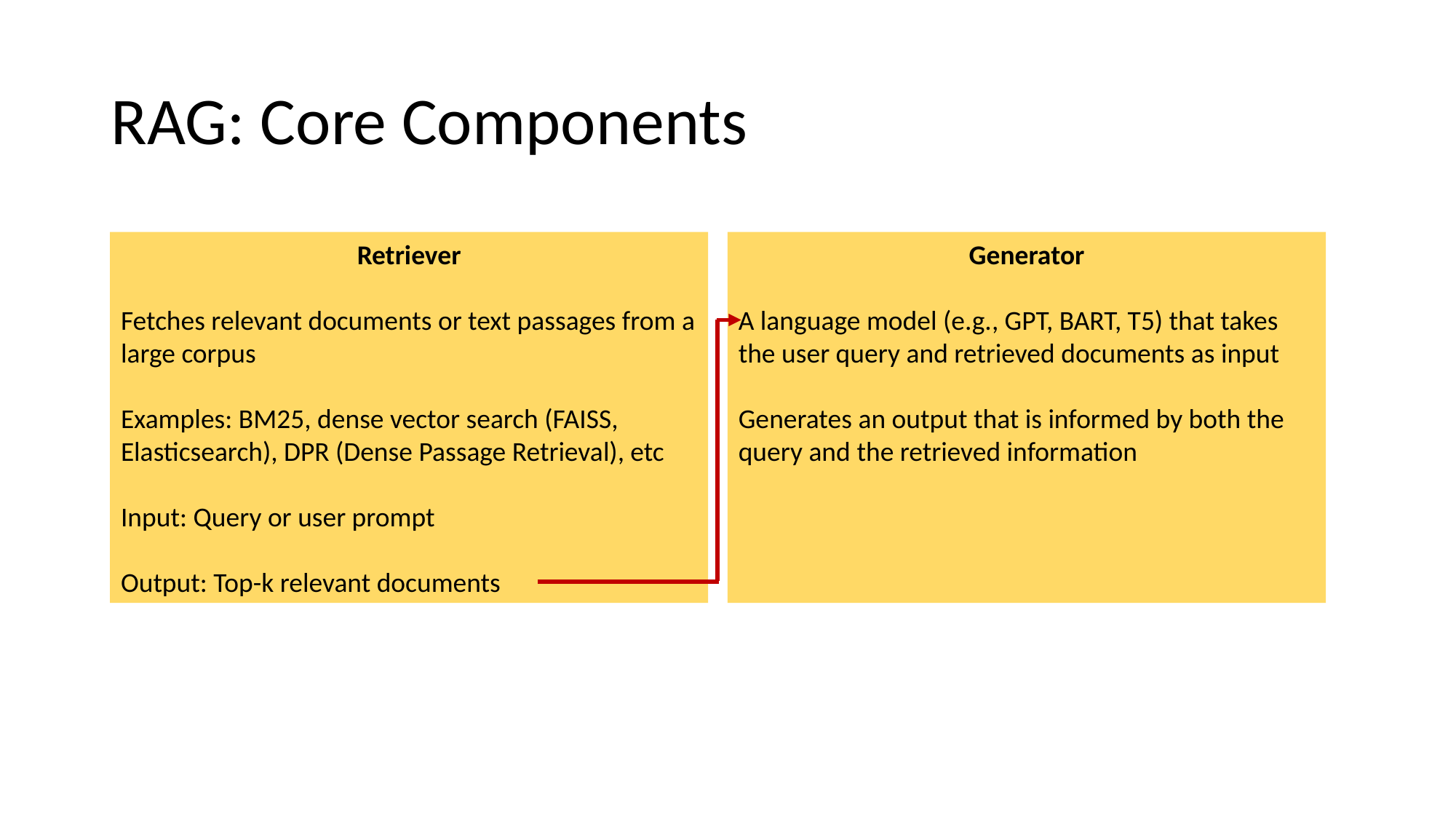

# RAG: Core Components

Generator

A language model (e.g., GPT, BART, T5) that takes the user query and retrieved documents as input

Generates an output that is informed by both the query and the retrieved information

Retriever

Fetches relevant documents or text passages from a large corpus

Examples: BM25, dense vector search (FAISS, Elasticsearch), DPR (Dense Passage Retrieval), etc

Input: Query or user prompt

Output: Top-k relevant documents